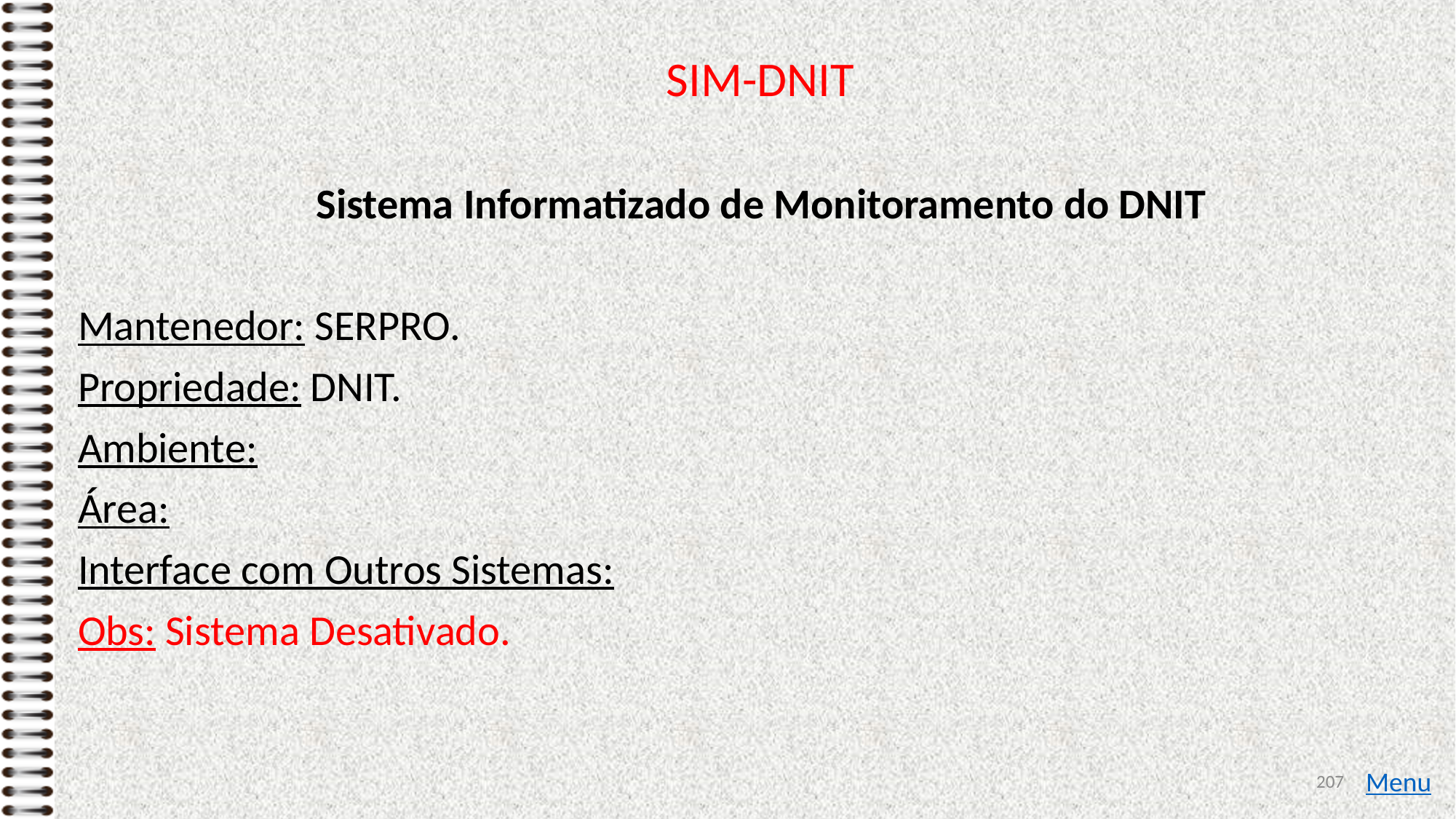

# SIM-DNIT

Sistema Informatizado de Monitoramento do DNIT

Mantenedor: SERPRO.
Propriedade: DNIT.
Ambiente:
Área:
Interface com Outros Sistemas:
Obs: Sistema Desativado.

207
Menu